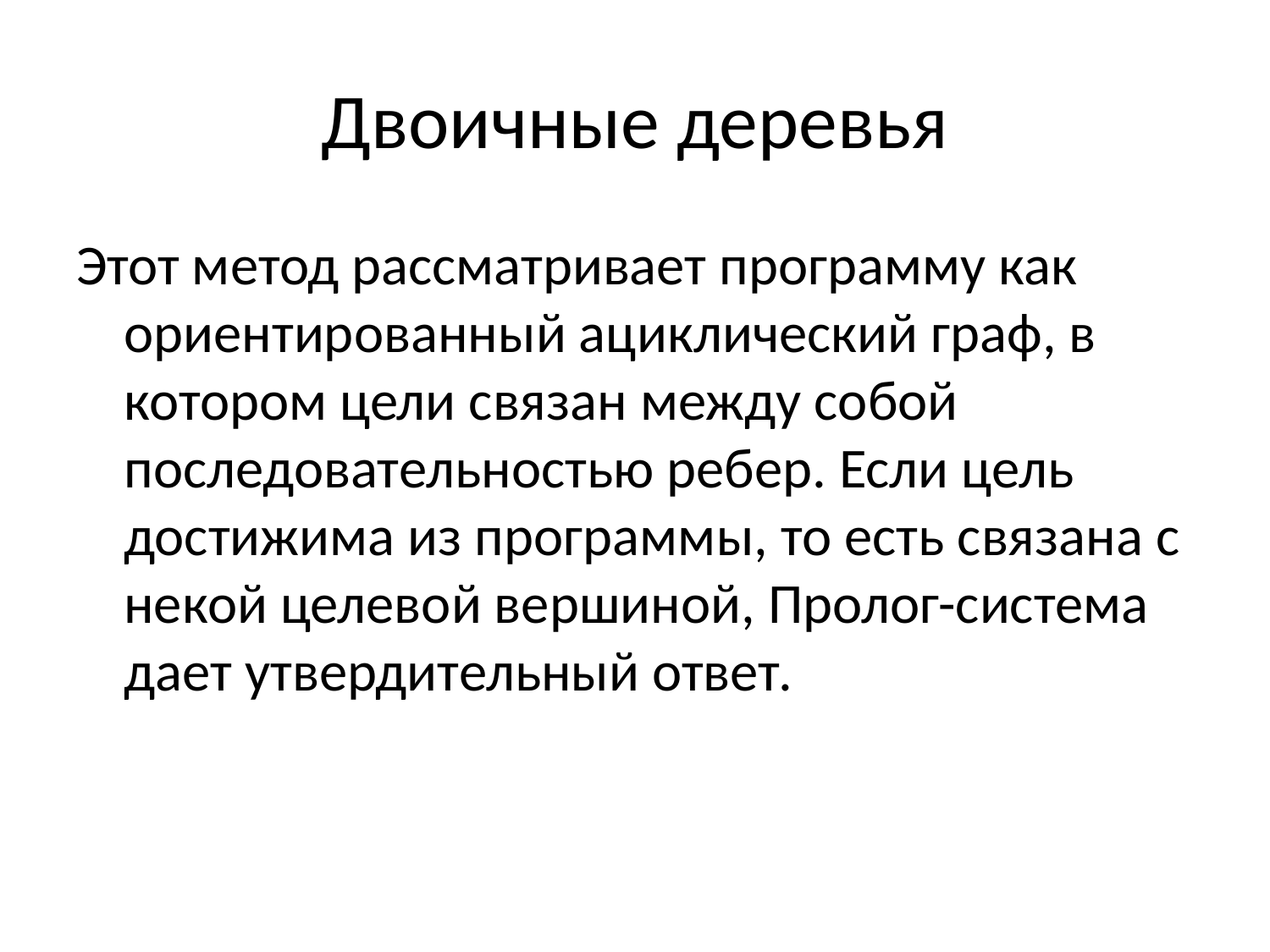

# Двоичные деревья
Этот метод рассматривает программу как ориентированный ациклический граф, в котором цели связан между собой последовательностью ребер. Если цель достижима из программы, то есть связана с некой целевой вершиной, Пролог-система дает утвердительный ответ.